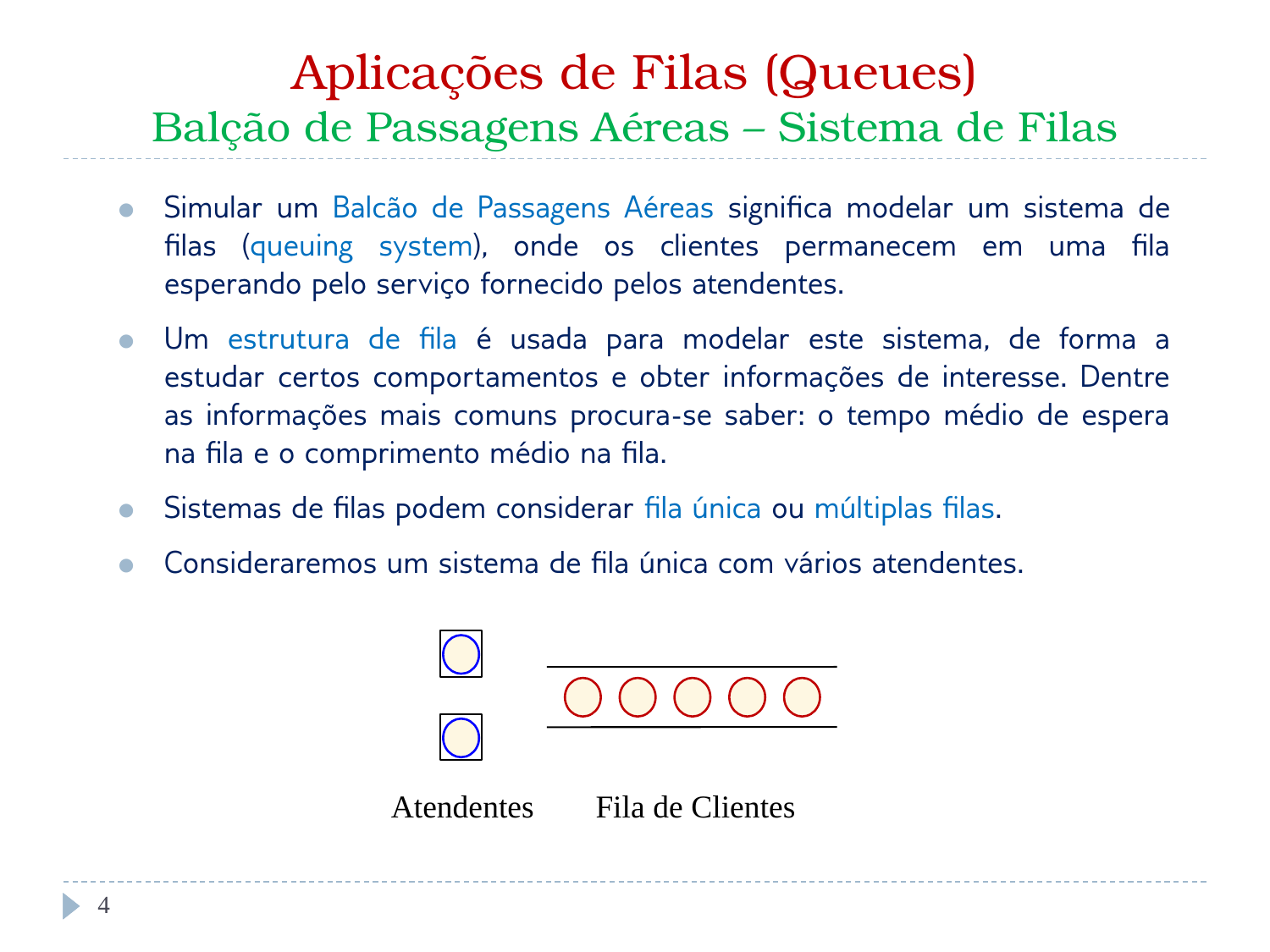

# Aplicações de Filas (Queues) Balção de Passagens Aéreas – Sistema de Filas

Simular um Balcão de Passagens Aéreas significa modelar um sistema de filas (queuing system), onde os clientes permanecem em uma fila esperando pelo serviço fornecido pelos atendentes.
Um estrutura de fila é usada para modelar este sistema, de forma a estudar certos comportamentos e obter informações de interesse. Dentre as informações mais comuns procura-se saber: o tempo médio de espera na fila e o comprimento médio na fila.
Sistemas de filas podem considerar fila única ou múltiplas filas.
Consideraremos um sistema de fila única com vários atendentes.

Atendentes
Fila de Clientes
4